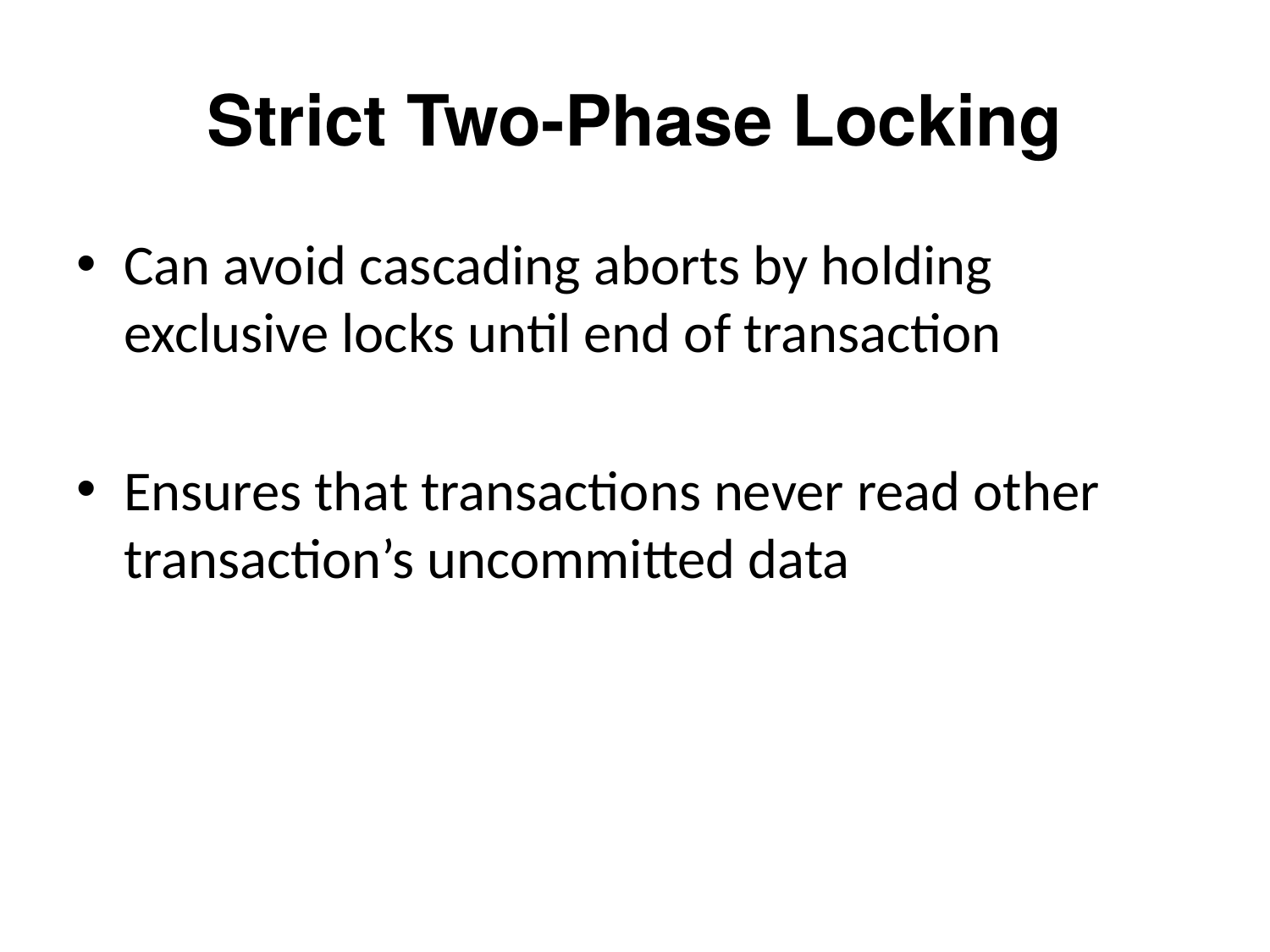

# Strict Two-Phase Locking
Can avoid cascading aborts by holding exclusive locks until end of transaction

Ensures that transactions never read other transaction’s uncommitted data